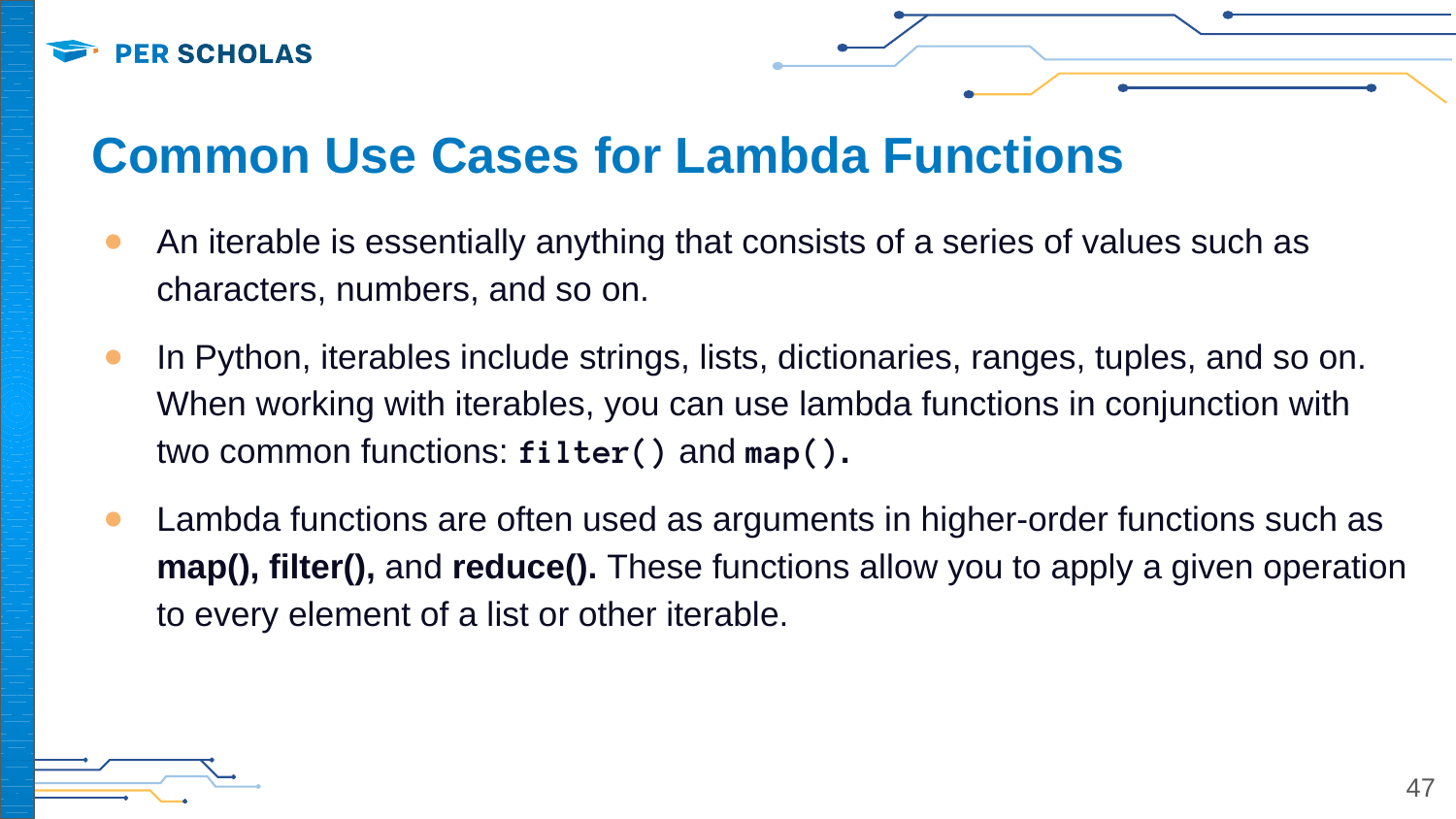

# Common Use Cases for Lambda Functions
An iterable is essentially anything that consists of a series of values such as characters, numbers, and so on.
In Python, iterables include strings, lists, dictionaries, ranges, tuples, and so on. When working with iterables, you can use lambda functions in conjunction with two common functions: filter() and map().
Lambda functions are often used as arguments in higher-order functions such as map(), filter(), and reduce(). These functions allow you to apply a given operation to every element of a list or other iterable.
47